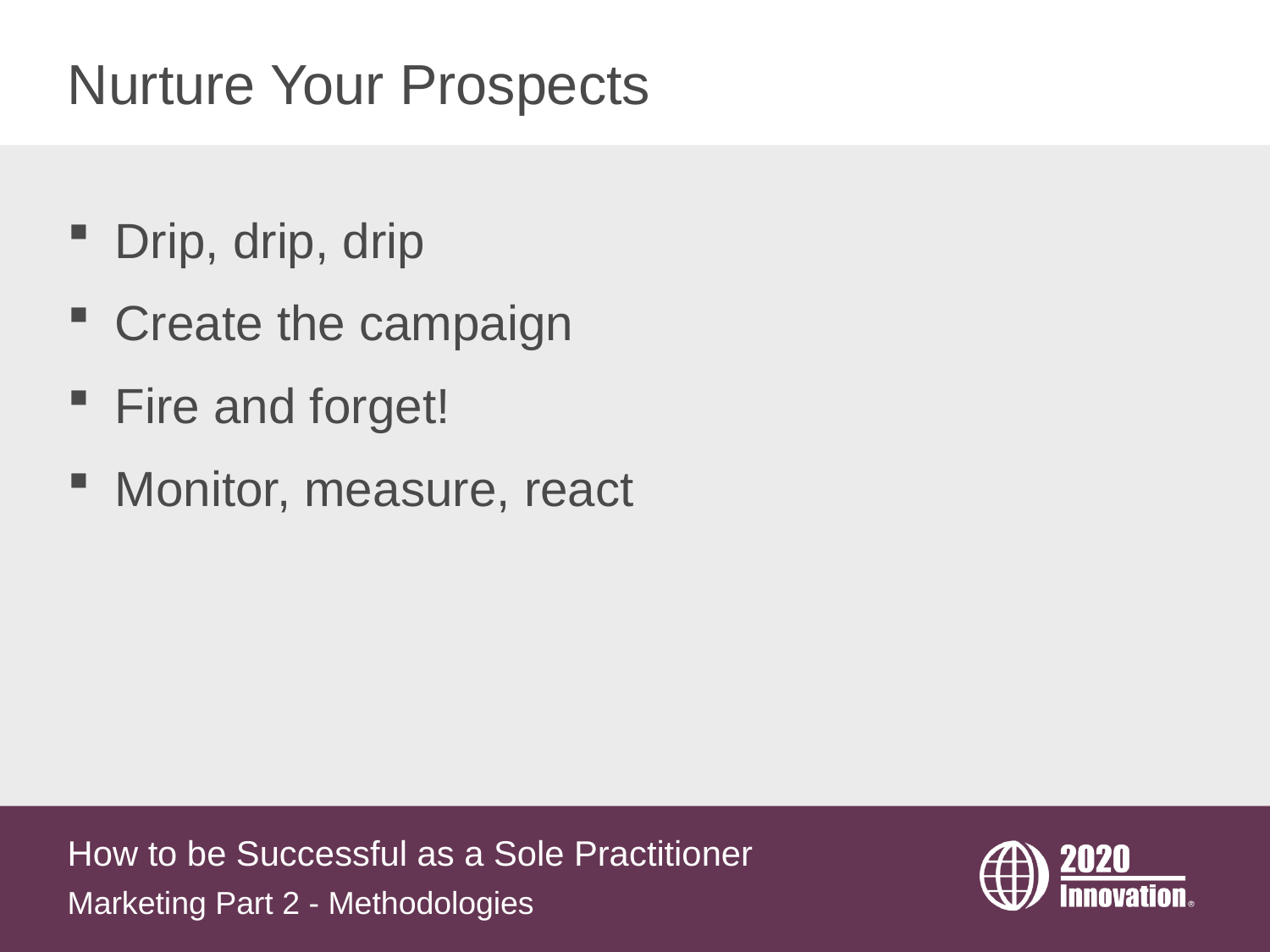

# Nurture Your Prospects
Drip, drip, drip
Create the campaign
Fire and forget!
Monitor, measure, react